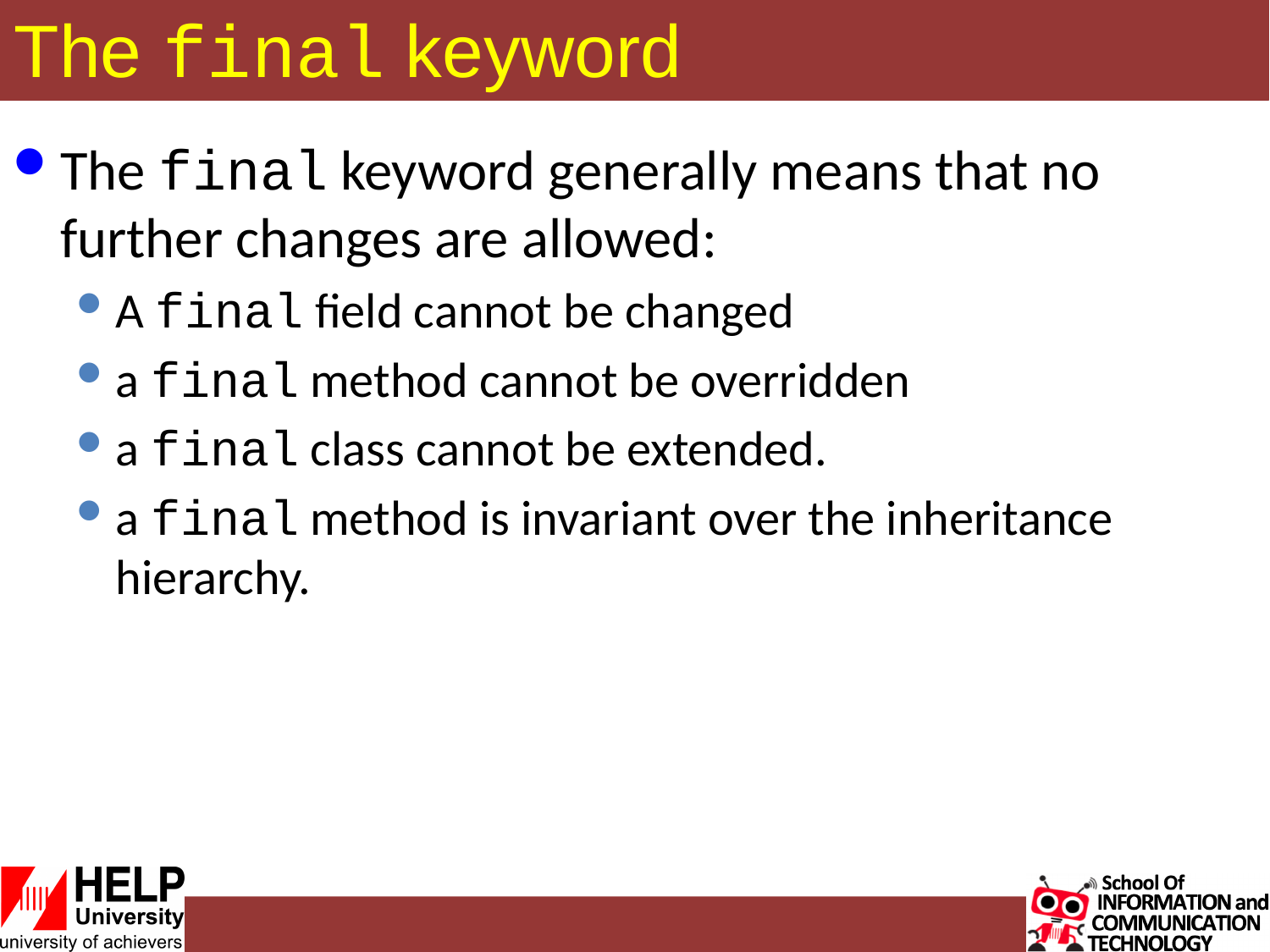

# The final keyword
The final keyword generally means that no further changes are allowed:
A final field cannot be changed
a final method cannot be overridden
a final class cannot be extended.
a final method is invariant over the inheritance hierarchy.